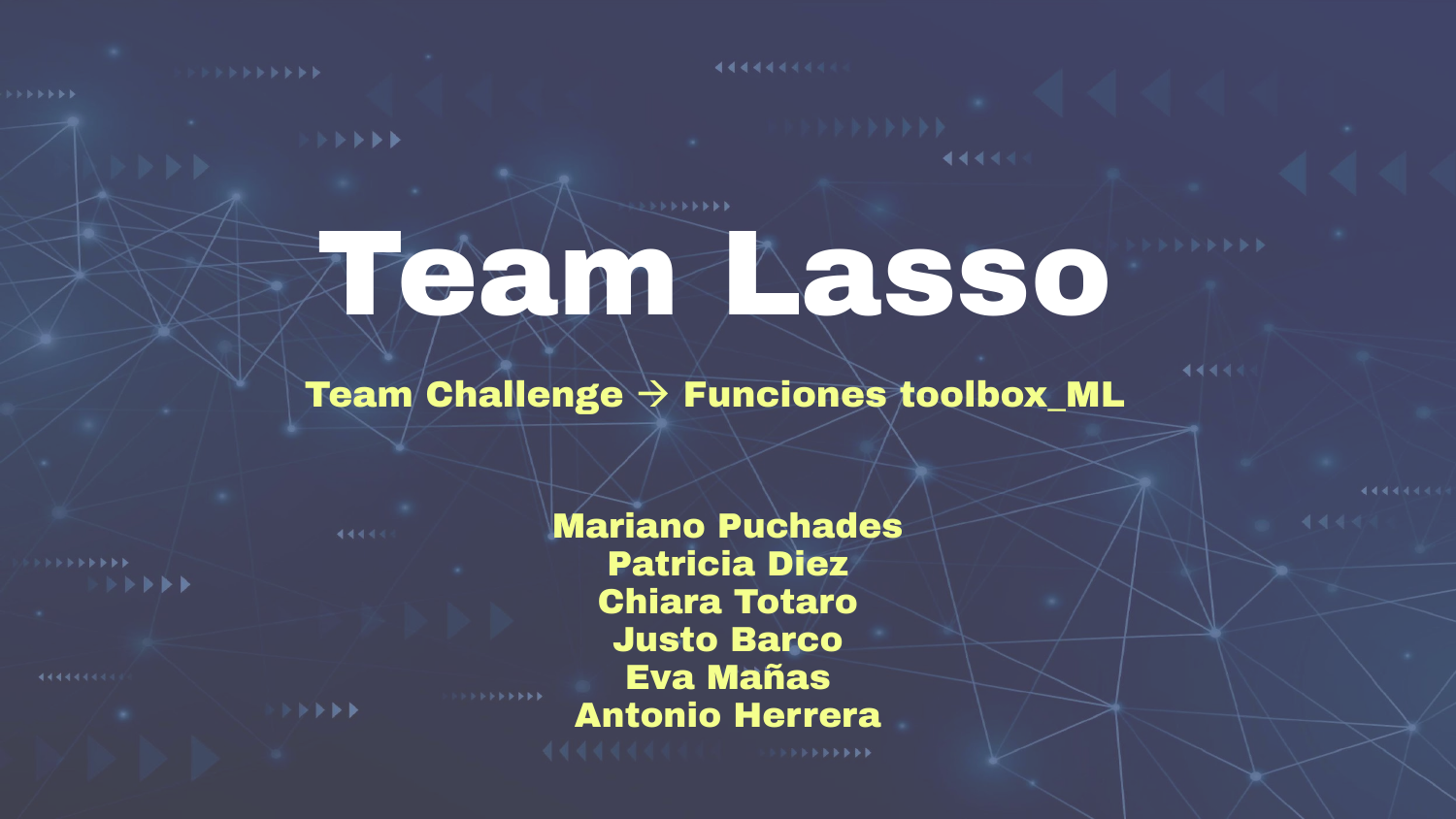

# Team Lasso
Team Challenge 🡪 Funciones toolbox_ML

Mariano Puchades
Patricia Diez
Chiara Totaro
Justo Barco
Eva Mañas
Antonio Herrera